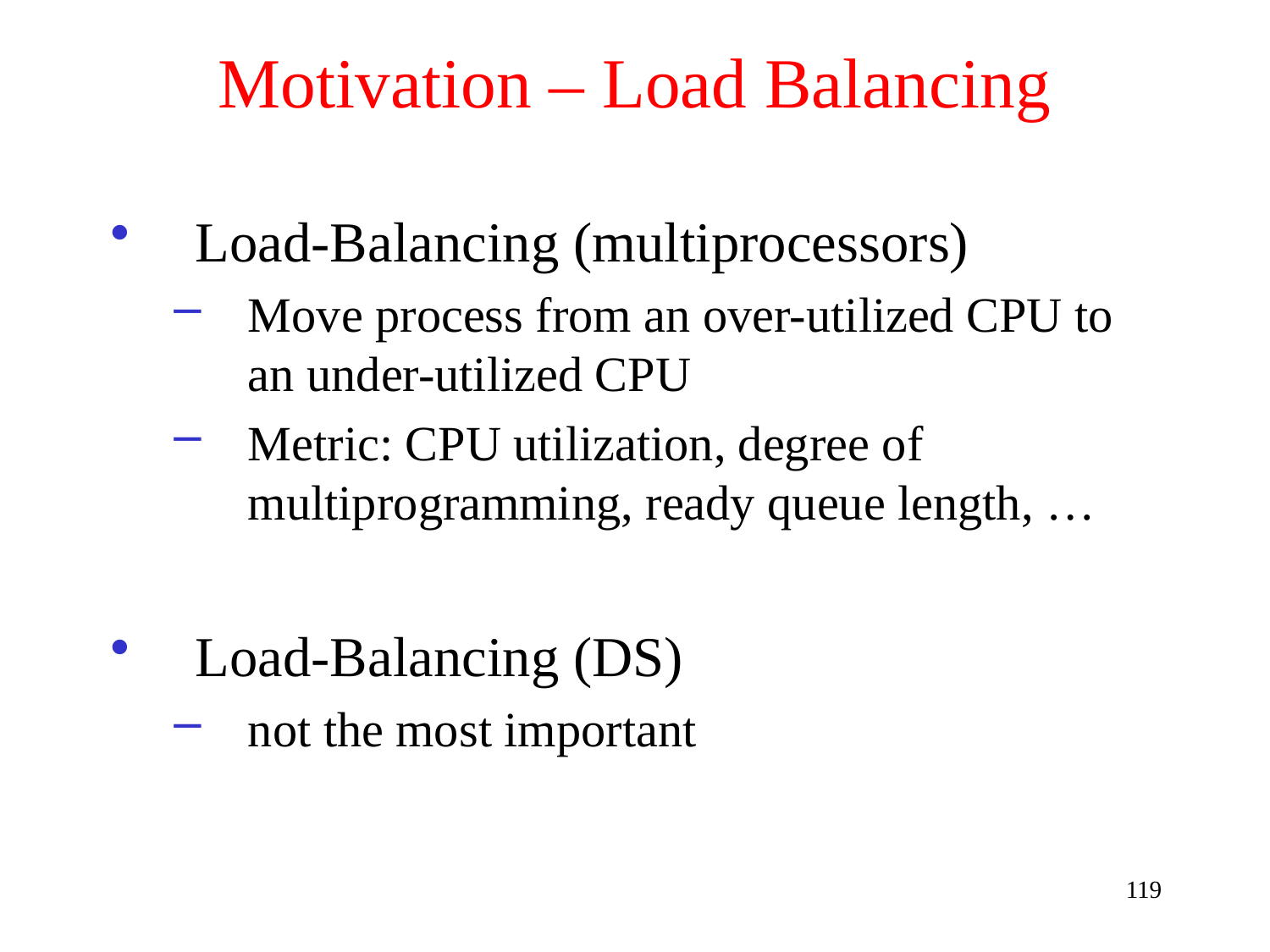

# Motivation – Load Balancing
Load-Balancing (multiprocessors)
Move process from an over-utilized CPU to an under-utilized CPU
Metric: CPU utilization, degree of multiprogramming, ready queue length, …

Load-Balancing (DS)
not the most important
119